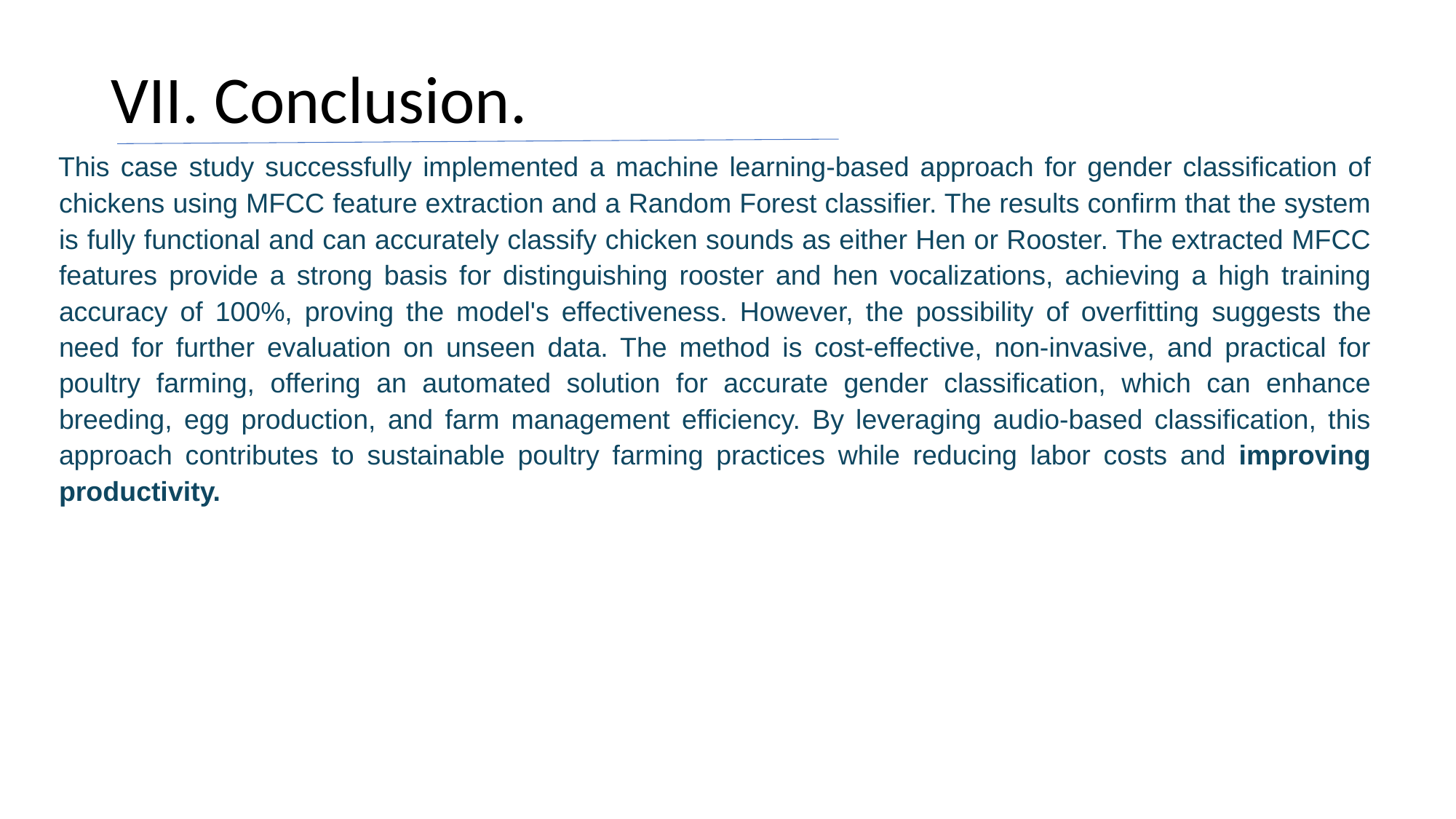

# VII. Conclusion.

This case study successfully implemented a machine learning-based approach for gender classification of chickens using MFCC feature extraction and a Random Forest classifier. The results confirm that the system is fully functional and can accurately classify chicken sounds as either Hen or Rooster. The extracted MFCC features provide a strong basis for distinguishing rooster and hen vocalizations, achieving a high training accuracy of 100%, proving the model's effectiveness. However, the possibility of overfitting suggests the need for further evaluation on unseen data. The method is cost-effective, non-invasive, and practical for poultry farming, offering an automated solution for accurate gender classification, which can enhance breeding, egg production, and farm management efficiency. By leveraging audio-based classification, this approach contributes to sustainable poultry farming practices while reducing labor costs and improving productivity.